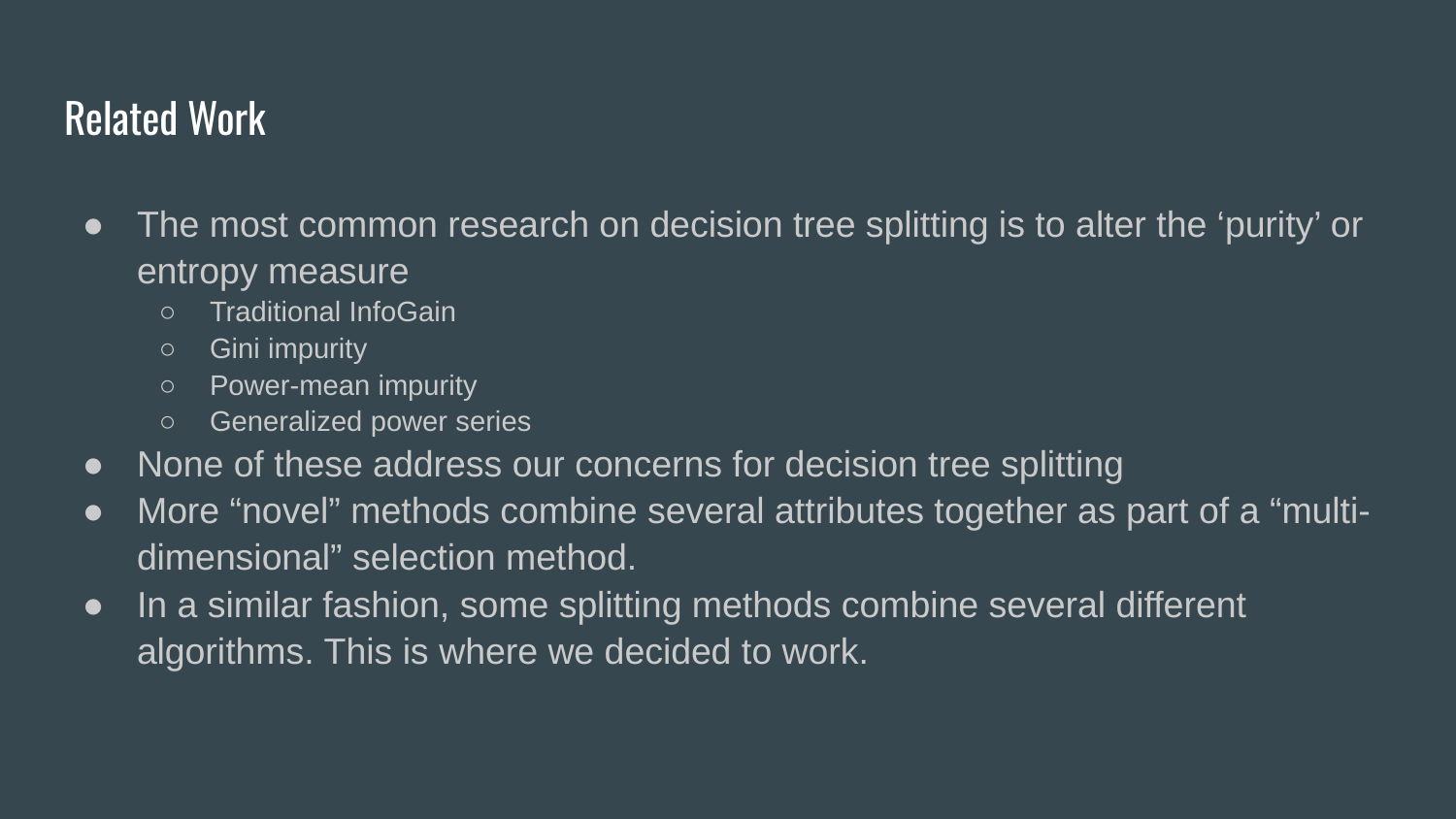

# Related Work
The most common research on decision tree splitting is to alter the ‘purity’ or entropy measure
Traditional InfoGain
Gini impurity
Power-mean impurity
Generalized power series
None of these address our concerns for decision tree splitting
More “novel” methods combine several attributes together as part of a “multi-dimensional” selection method.
In a similar fashion, some splitting methods combine several different algorithms. This is where we decided to work.